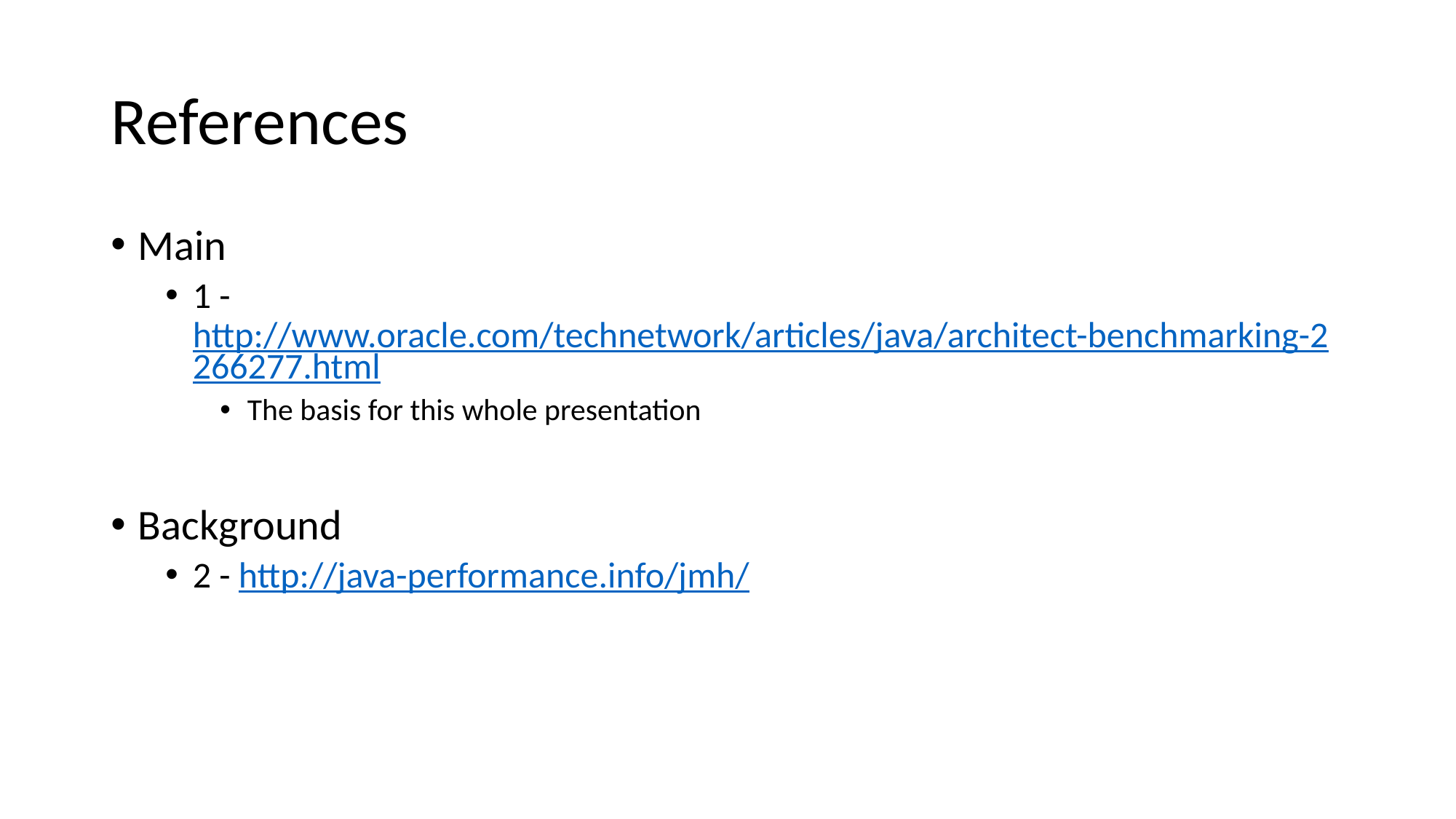

# References
Main
1 - http://www.oracle.com/technetwork/articles/java/architect-benchmarking-2266277.html
The basis for this whole presentation

Background
2 - http://java-performance.info/jmh/